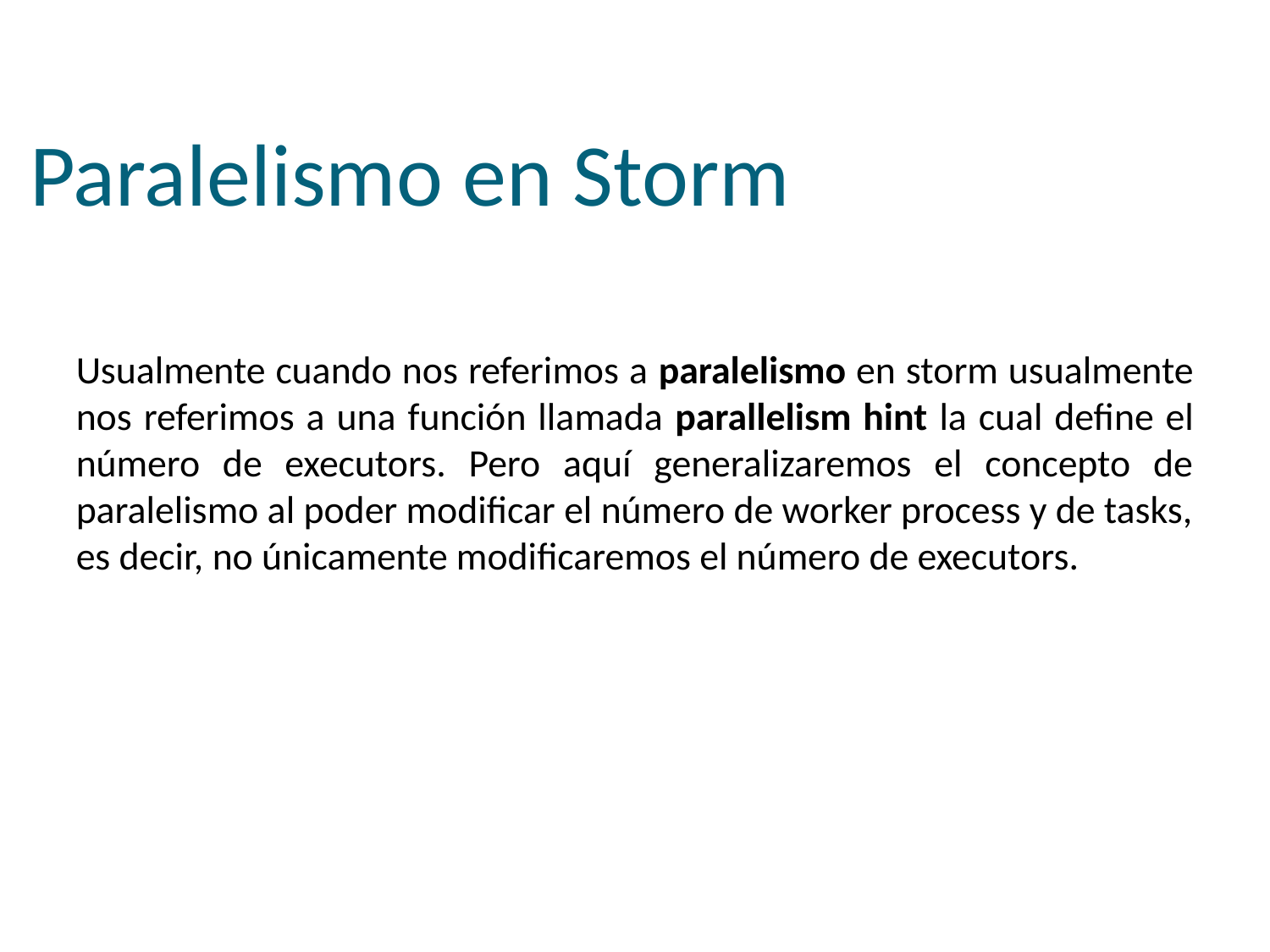

Paralelismo en Storm

Usualmente cuando nos referimos a paralelismo en storm usualmente nos referimos a una función llamada parallelism hint la cual define el número de executors. Pero aquí generalizaremos el concepto de paralelismo al poder modificar el número de worker process y de tasks, es decir, no únicamente modificaremos el número de executors.